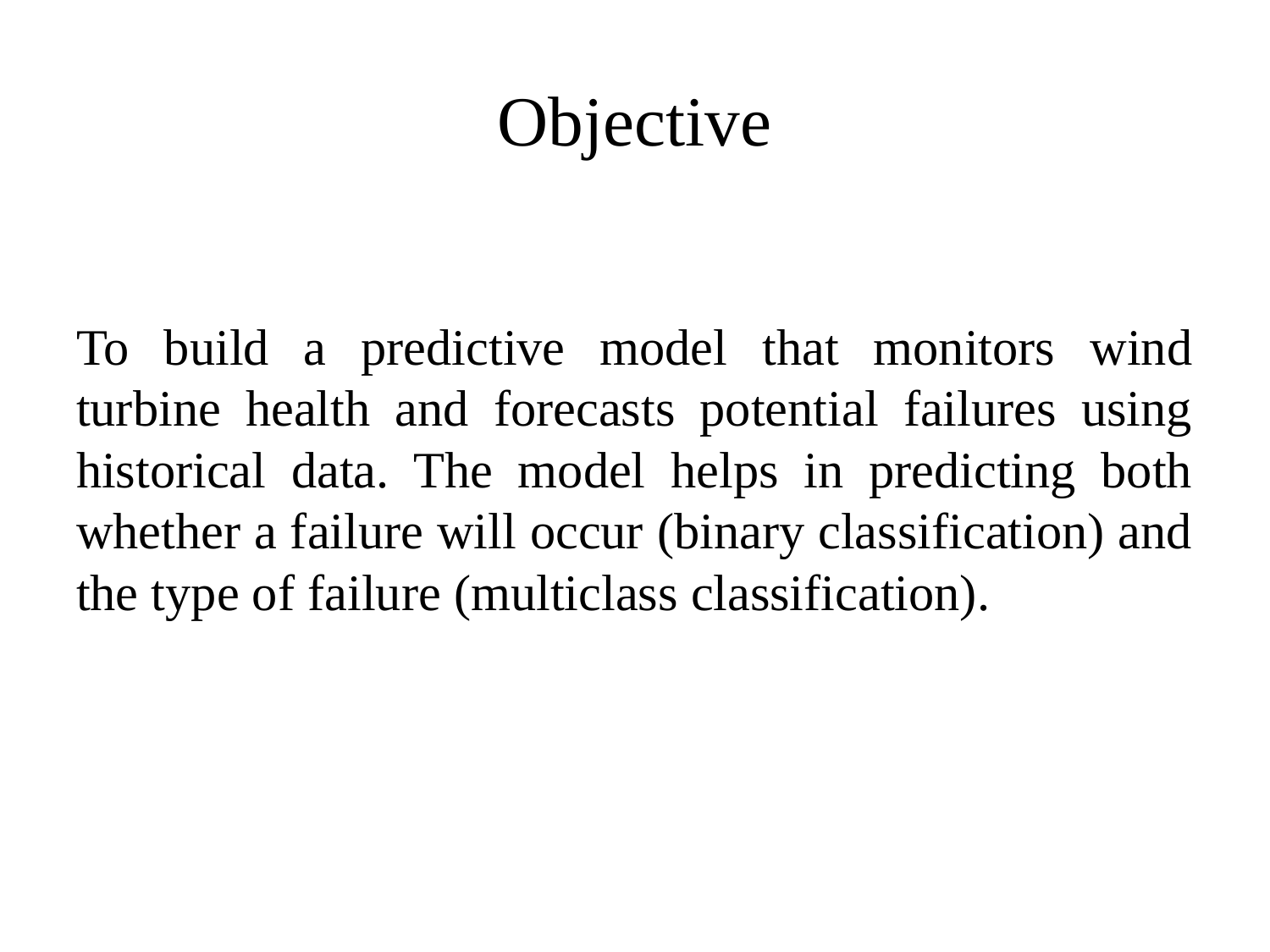

# Objective
To build a predictive model that monitors wind turbine health and forecasts potential failures using historical data. The model helps in predicting both whether a failure will occur (binary classification) and the type of failure (multiclass classification).